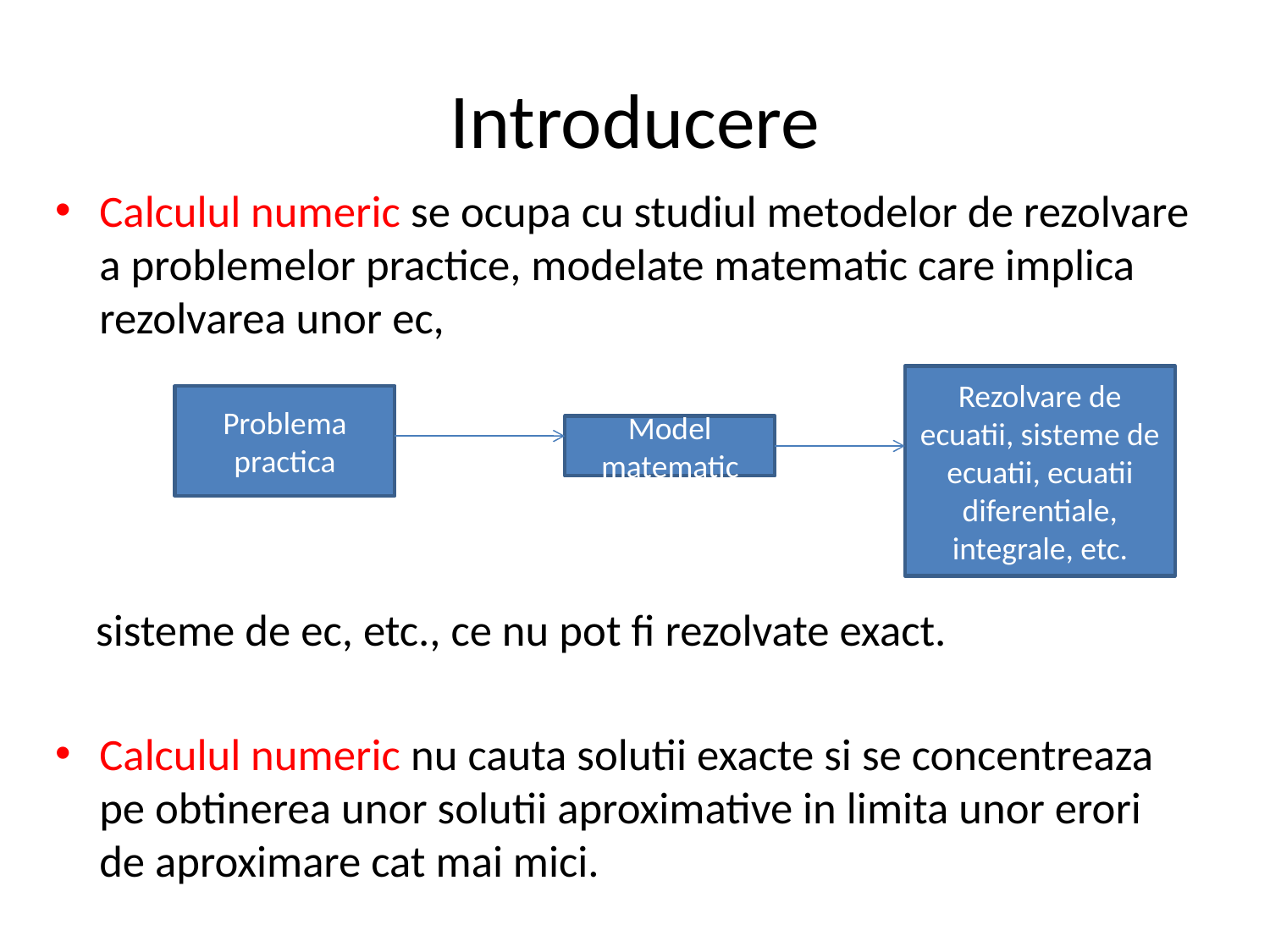

# Introducere
Calculul numeric se ocupa cu studiul metodelor de rezolvare a problemelor practice, modelate matematic care implica rezolvarea unor ec,

    sisteme de ec, etc., ce nu pot fi rezolvate exact.

Calculul numeric nu cauta solutii exacte si se concentreaza pe obtinerea unor solutii aproximative in limita unor erori de aproximare cat mai mici.

Rezolvare de ecuatii, sisteme de ecuatii, ecuatii diferentiale, integrale, etc.
Problema practica
Model matematic